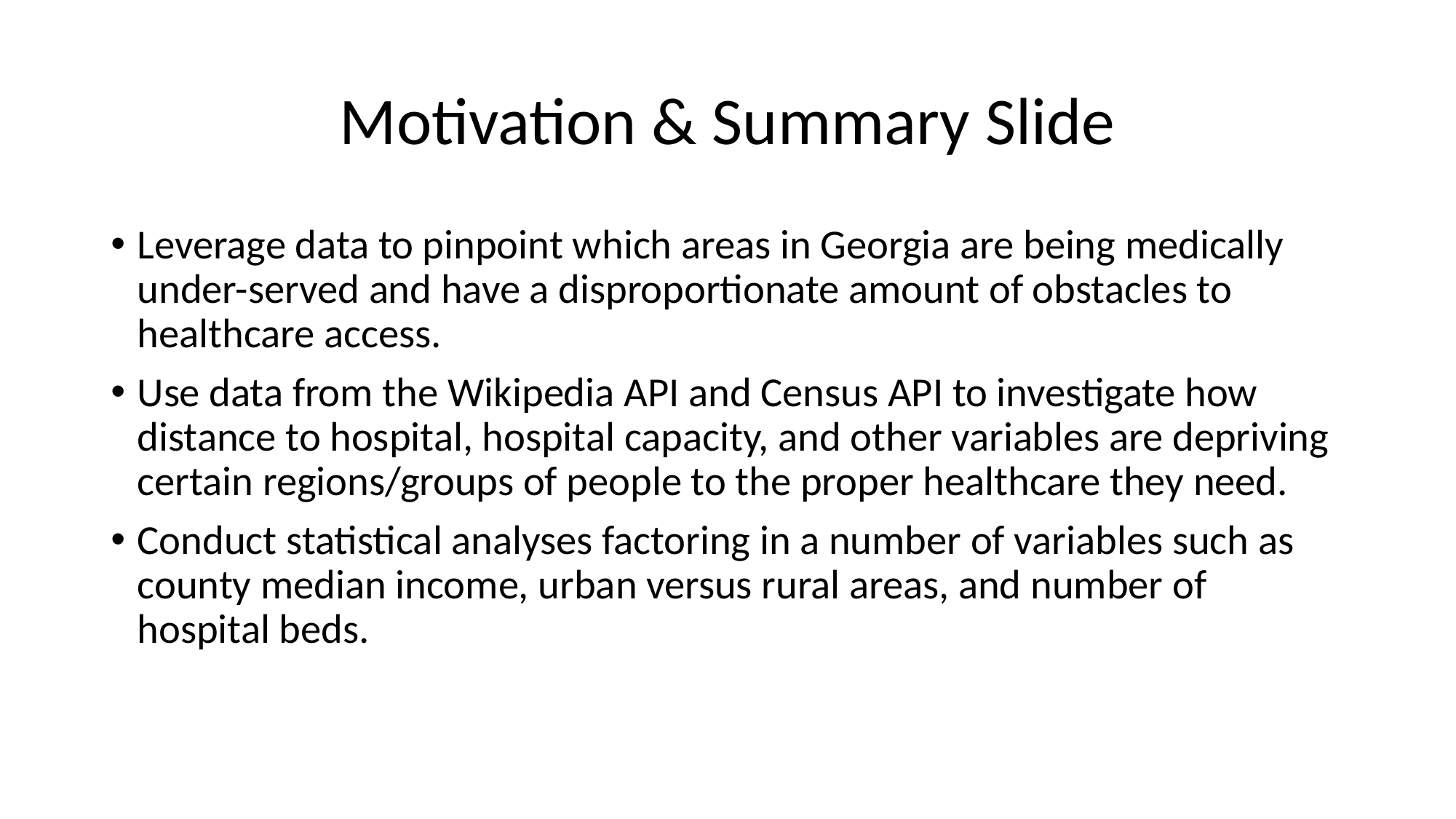

# Motivation & Summary Slide
Leverage data to pinpoint which areas in Georgia are being medically under-served and have a disproportionate amount of obstacles to healthcare access.
Use data from the Wikipedia API and Census API to investigate how distance to hospital, hospital capacity, and other variables are depriving certain regions/groups of people to the proper healthcare they need.
Conduct statistical analyses factoring in a number of variables such as county median income, urban versus rural areas, and number of hospital beds.